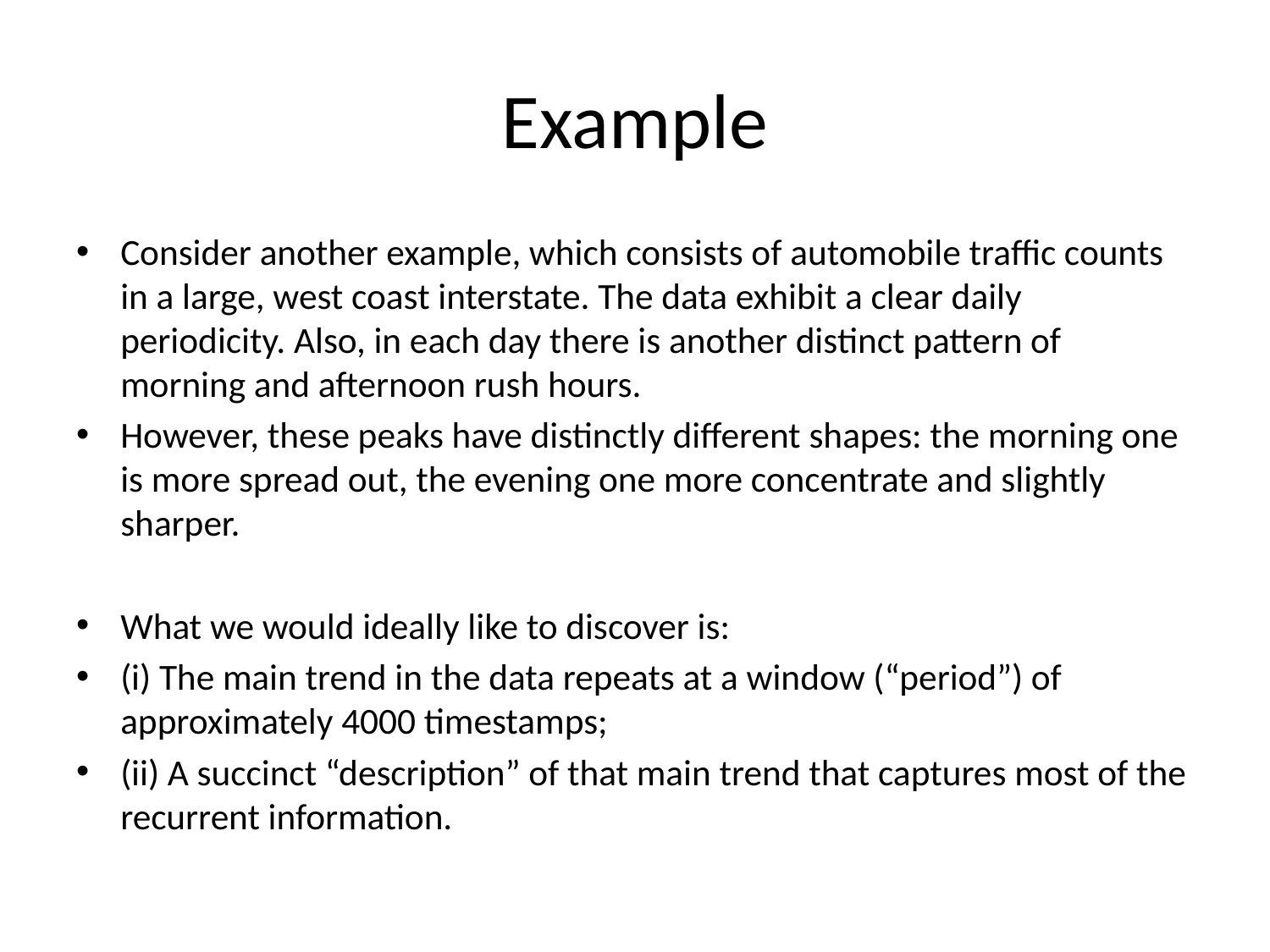

# Example
Consider another example, which consists of automobile traffic counts in a large, west coast interstate. The data exhibit a clear daily periodicity. Also, in each day there is another distinct pattern of morning and afternoon rush hours.
However, these peaks have distinctly different shapes: the morning one is more spread out, the evening one more concentrate and slightly sharper.

What we would ideally like to discover is:
(i) The main trend in the data repeats at a window (“period”) of approximately 4000 timestamps;
(ii) A succinct “description” of that main trend that captures most of the recurrent information.